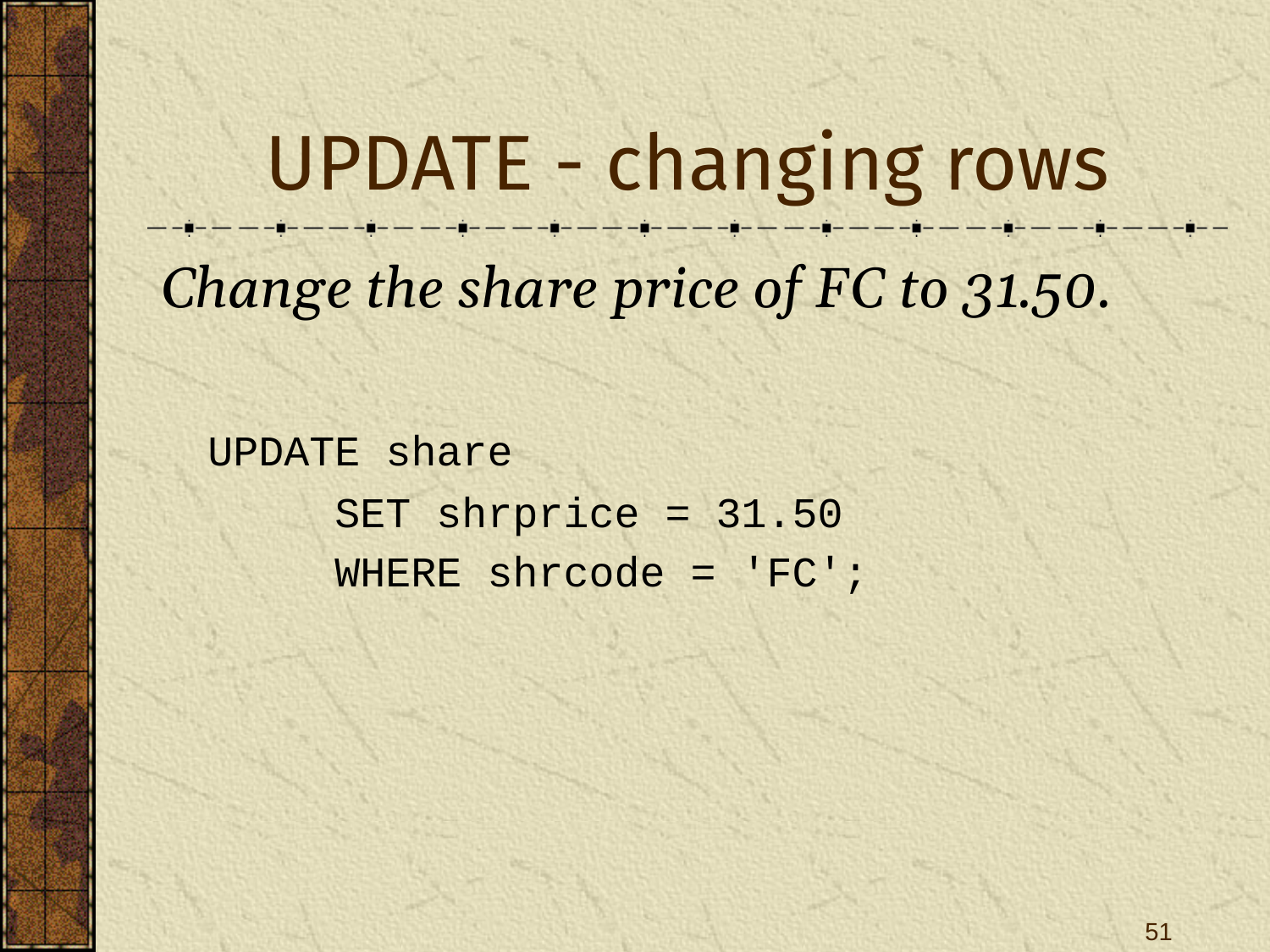

# UPDATE - changing rows
Change the share price of FC to 31.50.

	UPDATE share
		SET shrprice = 31.50
		WHERE shrcode = 'FC';
51